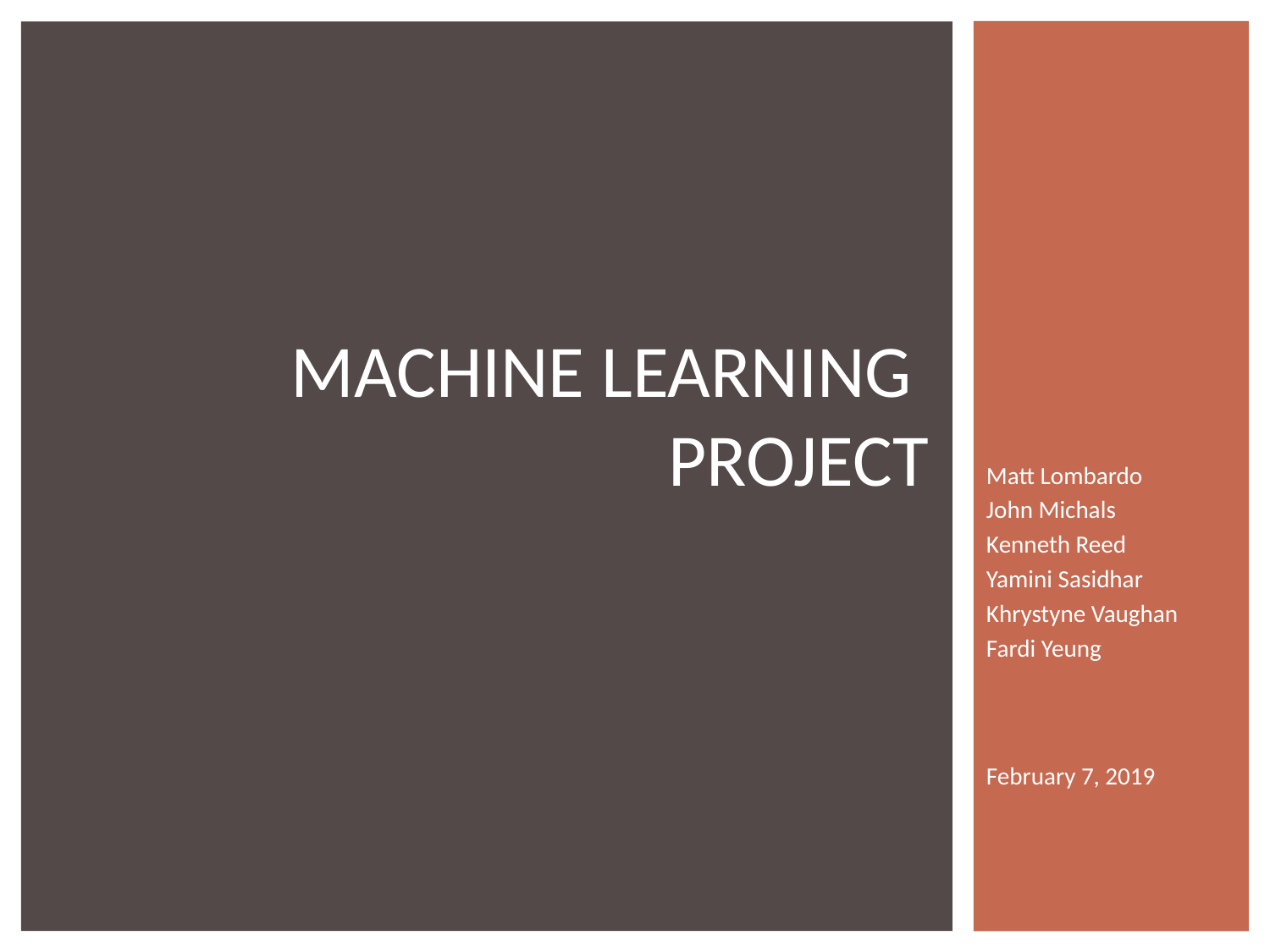

Matt Lombardo
John Michals
Kenneth Reed
Yamini Sasidhar
Khrystyne Vaughan
Fardi Yeung

February 7, 2019
# MACHINE LEARNING PROJECT